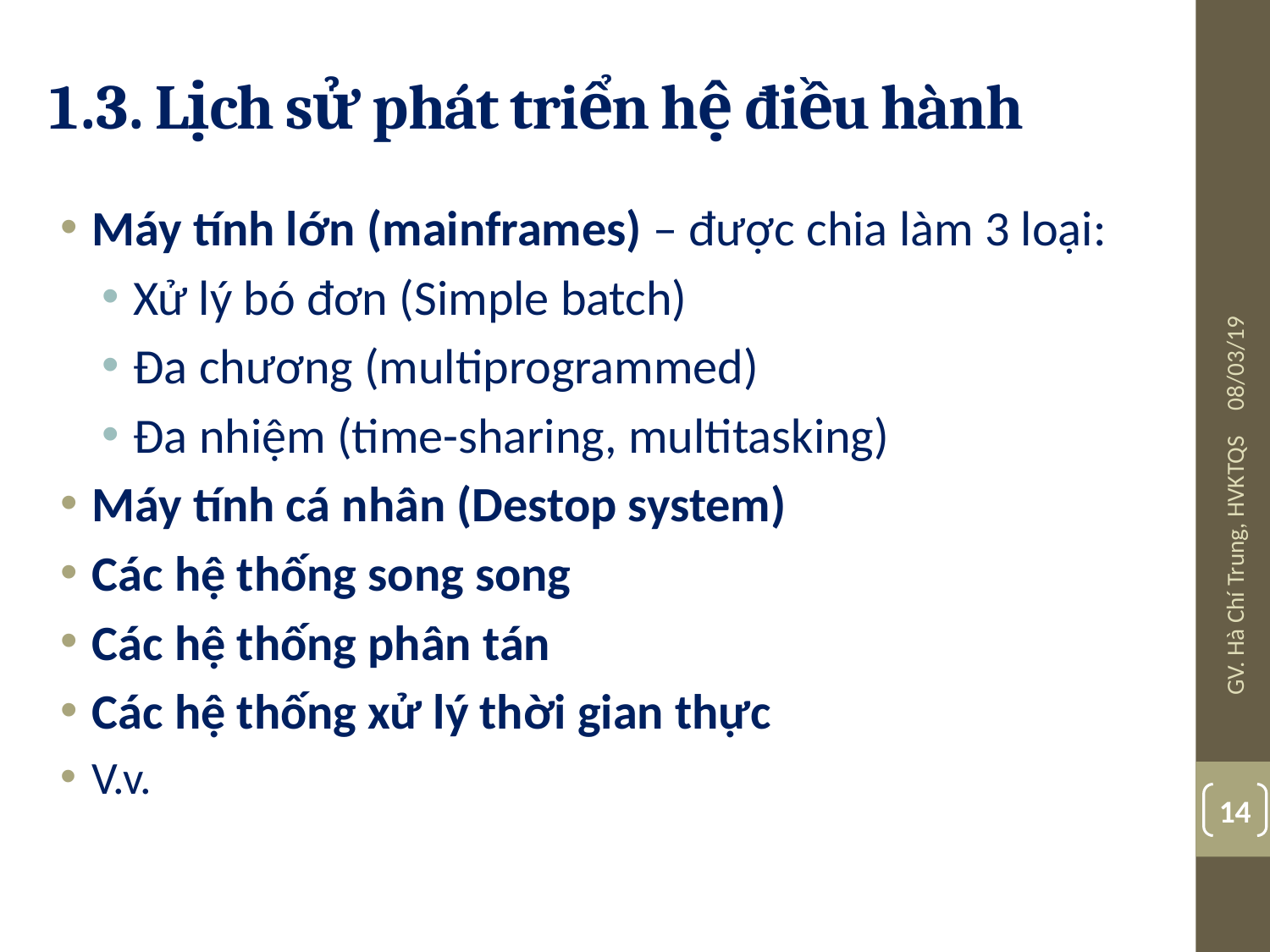

# 1.3. Lịch sử phát triển hệ điều hành
Máy tính lớn (mainframes) – được chia làm 3 loại:
Xử lý bó đơn (Simple batch)
Đa chương (multiprogrammed)
Đa nhiệm (time-sharing, multitasking)
Máy tính cá nhân (Destop system)
Các hệ thống song song
Các hệ thống phân tán
Các hệ thống xử lý thời gian thực
V.v.

08/03/19
GV. Hà Chí Trung, HVKTQS
14